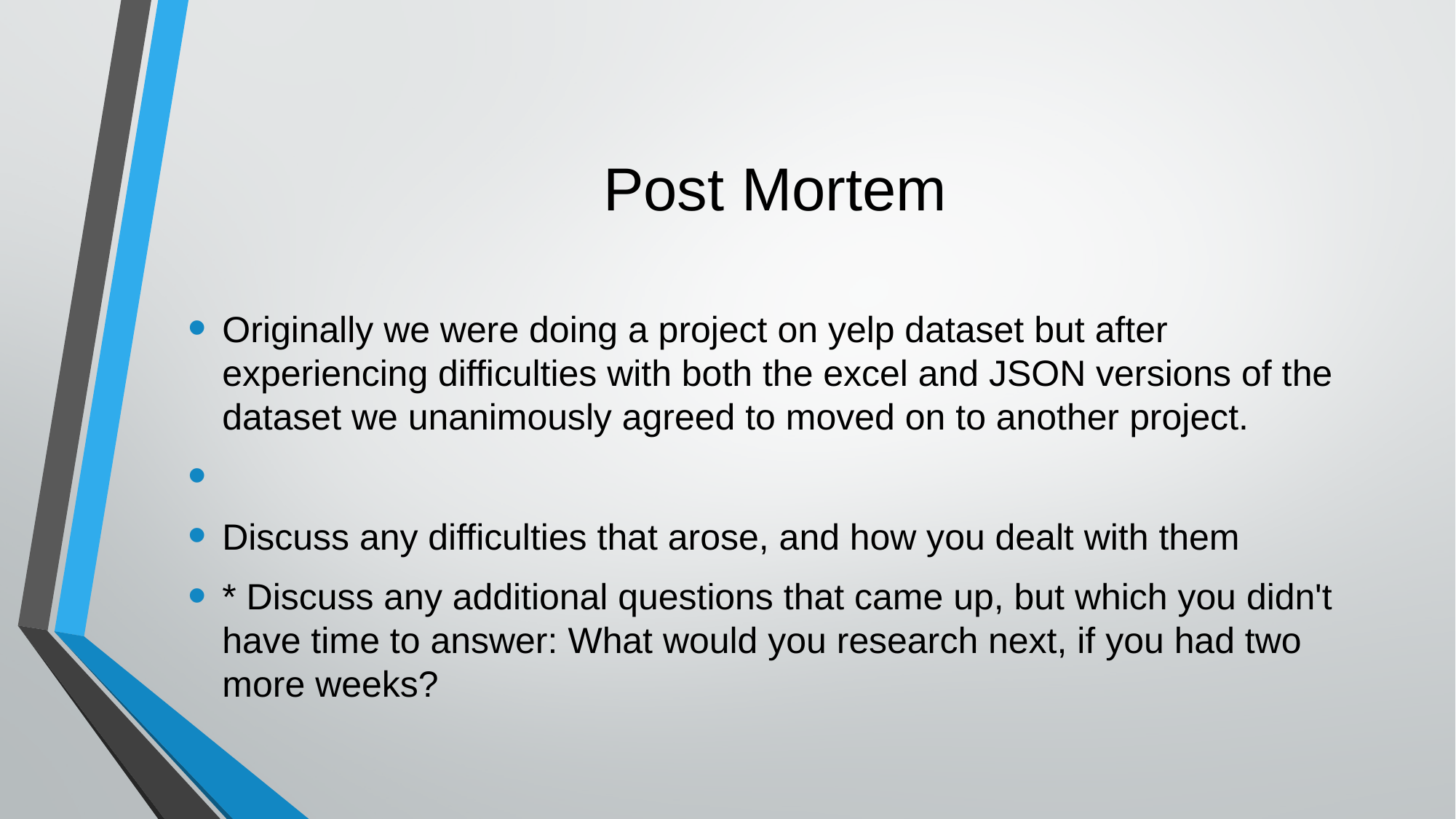

# Post Mortem
Originally we were doing a project on yelp dataset but after experiencing difficulties with both the excel and JSON versions of the dataset we unanimously agreed to moved on to another project.

Discuss any difficulties that arose, and how you dealt with them
* Discuss any additional questions that came up, but which you didn't have time to answer: What would you research next, if you had two more weeks?